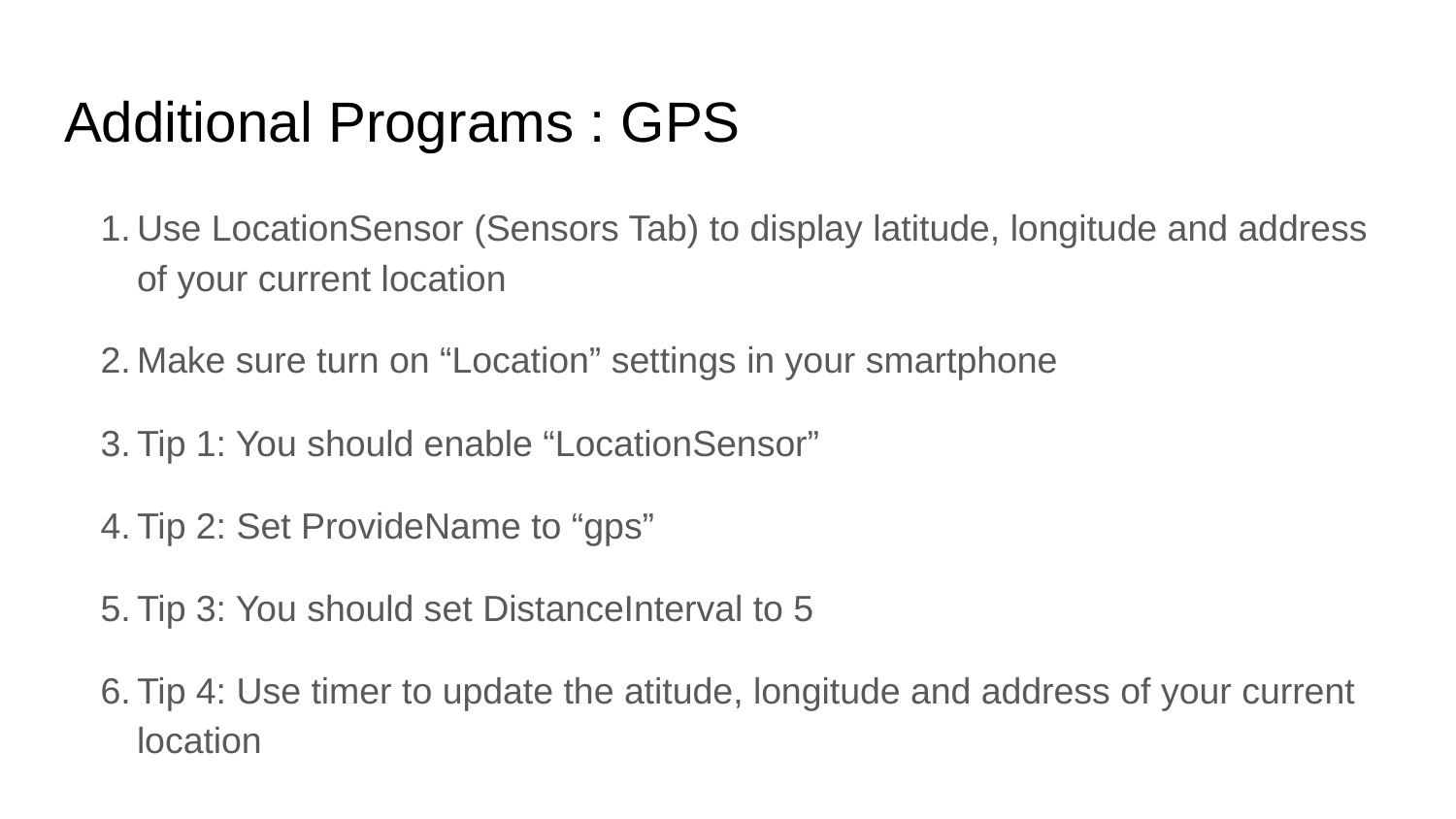

# Additional Programs : GPS
Use LocationSensor (Sensors Tab) to display latitude, longitude and address of your current location
Make sure turn on “Location” settings in your smartphone
Tip 1: You should enable “LocationSensor”
Tip 2: Set ProvideName to “gps”
Tip 3: You should set DistanceInterval to 5
Tip 4: Use timer to update the atitude, longitude and address of your current location